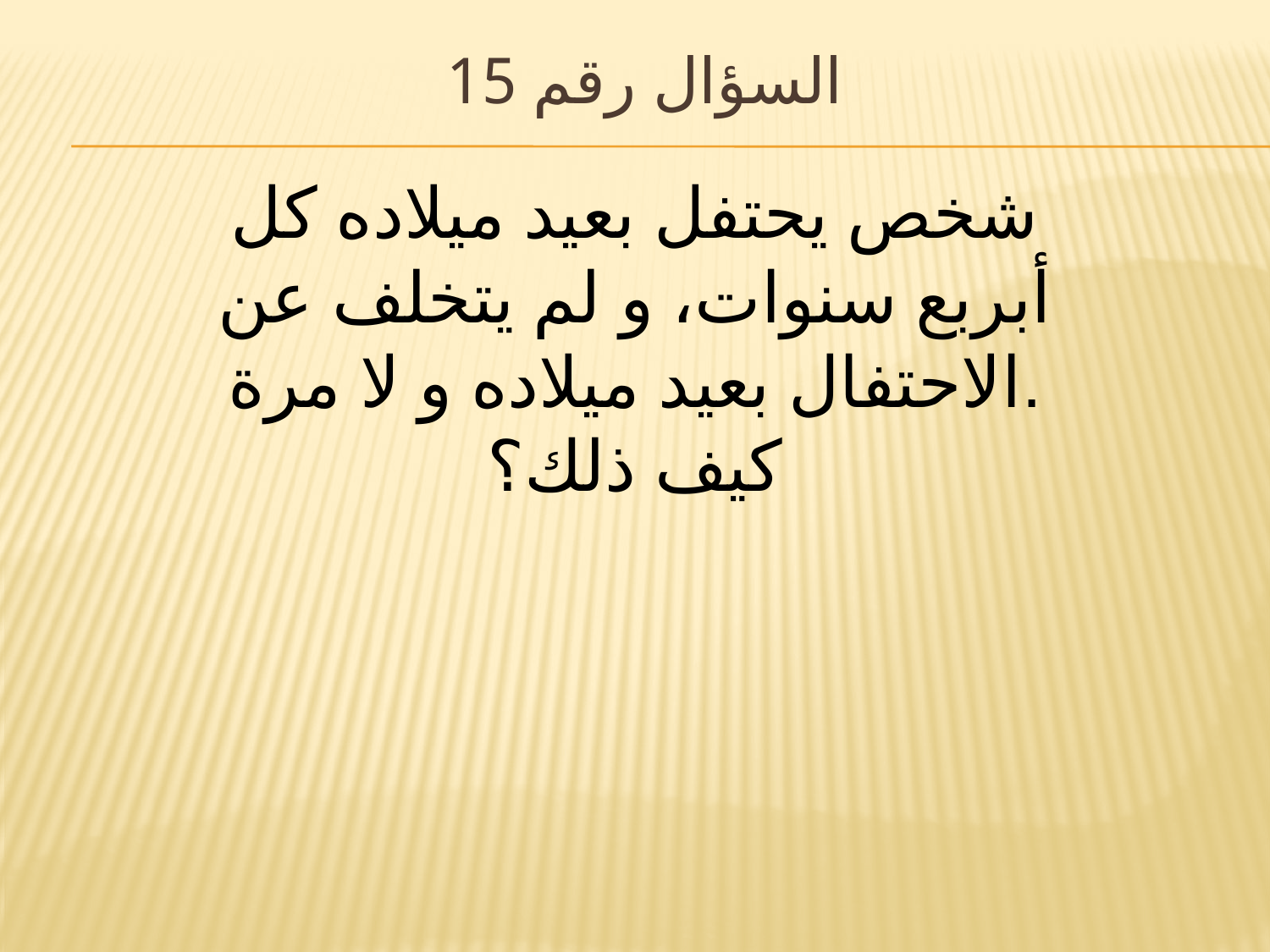

# السؤال رقم 15
شخص يحتفل بعيد ميلاده كل أبربع سنوات، و لم يتخلف عن الاحتفال بعيد ميلاده و لا مرة.
كيف ذلك؟